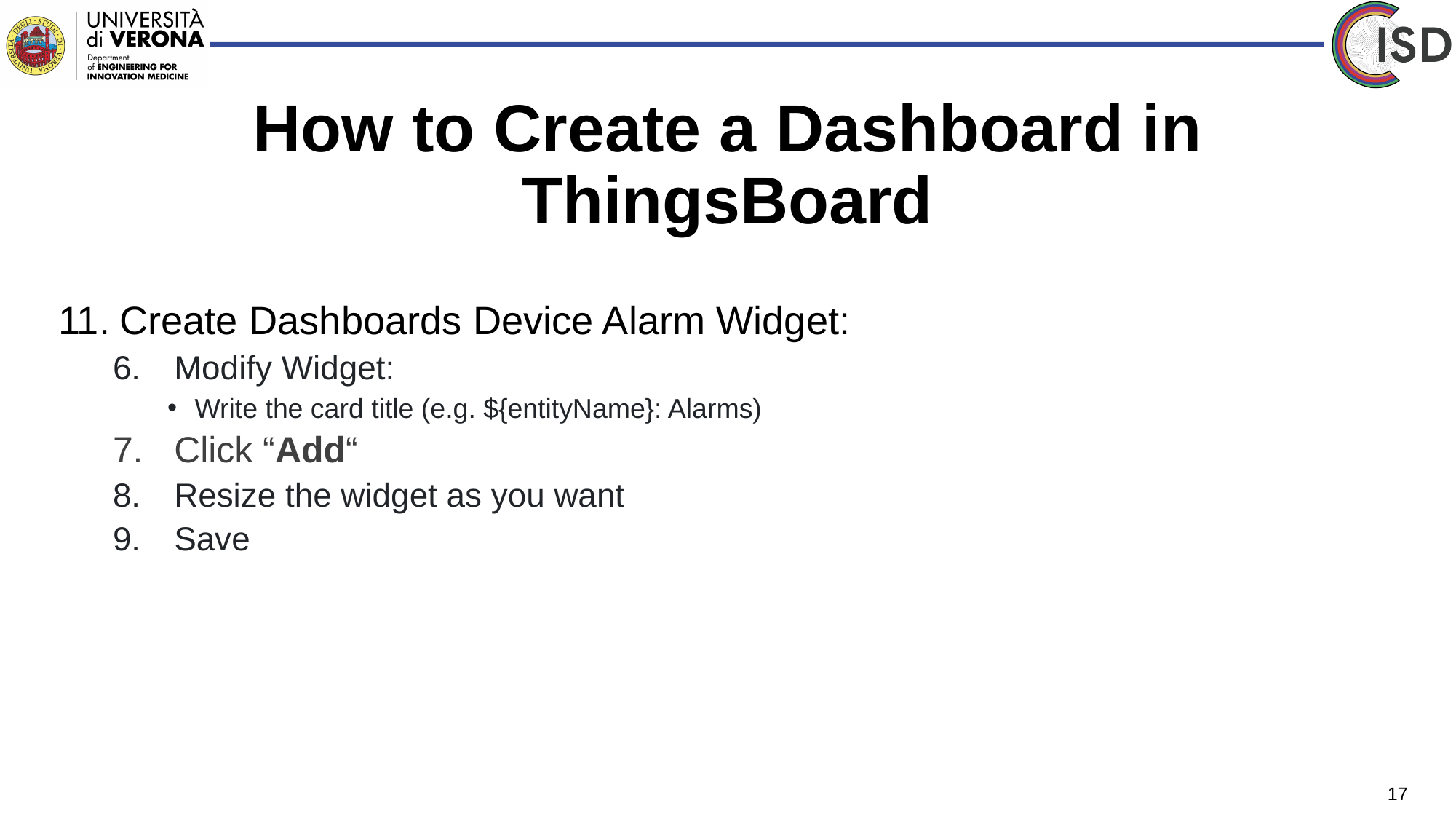

# How to Create a Dashboard in ThingsBoard
Create Dashboards Device Alarm Widget:
Modify Widget:
Write the card title (e.g. ${entityName}: Alarms)
Click “Add“
Resize the widget as you want
Save
17